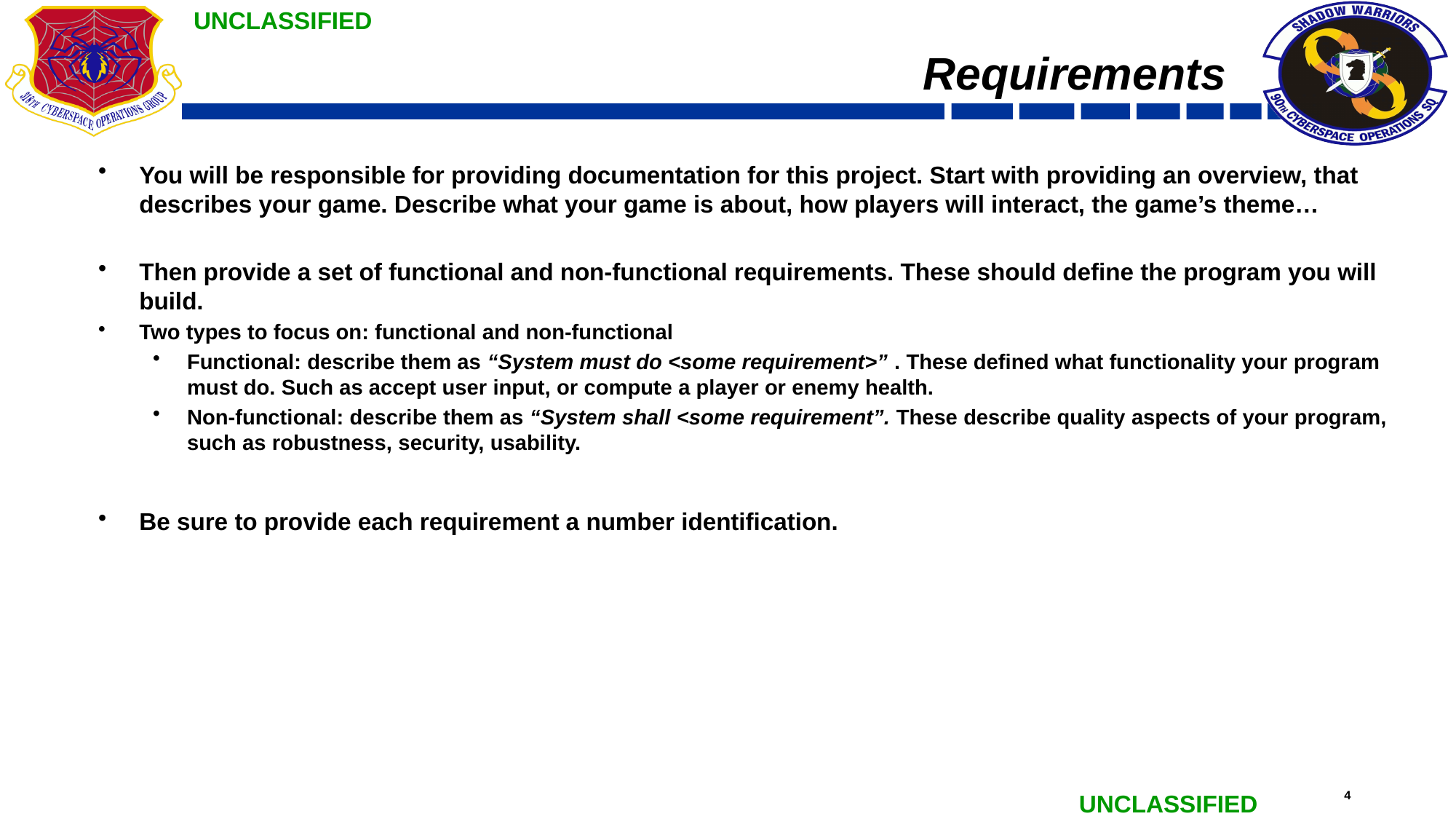

# Requirements
You will be responsible for providing documentation for this project. Start with providing an overview, that describes your game. Describe what your game is about, how players will interact, the game’s theme…

Then provide a set of functional and non-functional requirements. These should define the program you will build.
Two types to focus on: functional and non-functional
Functional: describe them as “System must do <some requirement>” . These defined what functionality your program must do. Such as accept user input, or compute a player or enemy health.
Non-functional: describe them as “System shall <some requirement”. These describe quality aspects of your program, such as robustness, security, usability.

Be sure to provide each requirement a number identification.